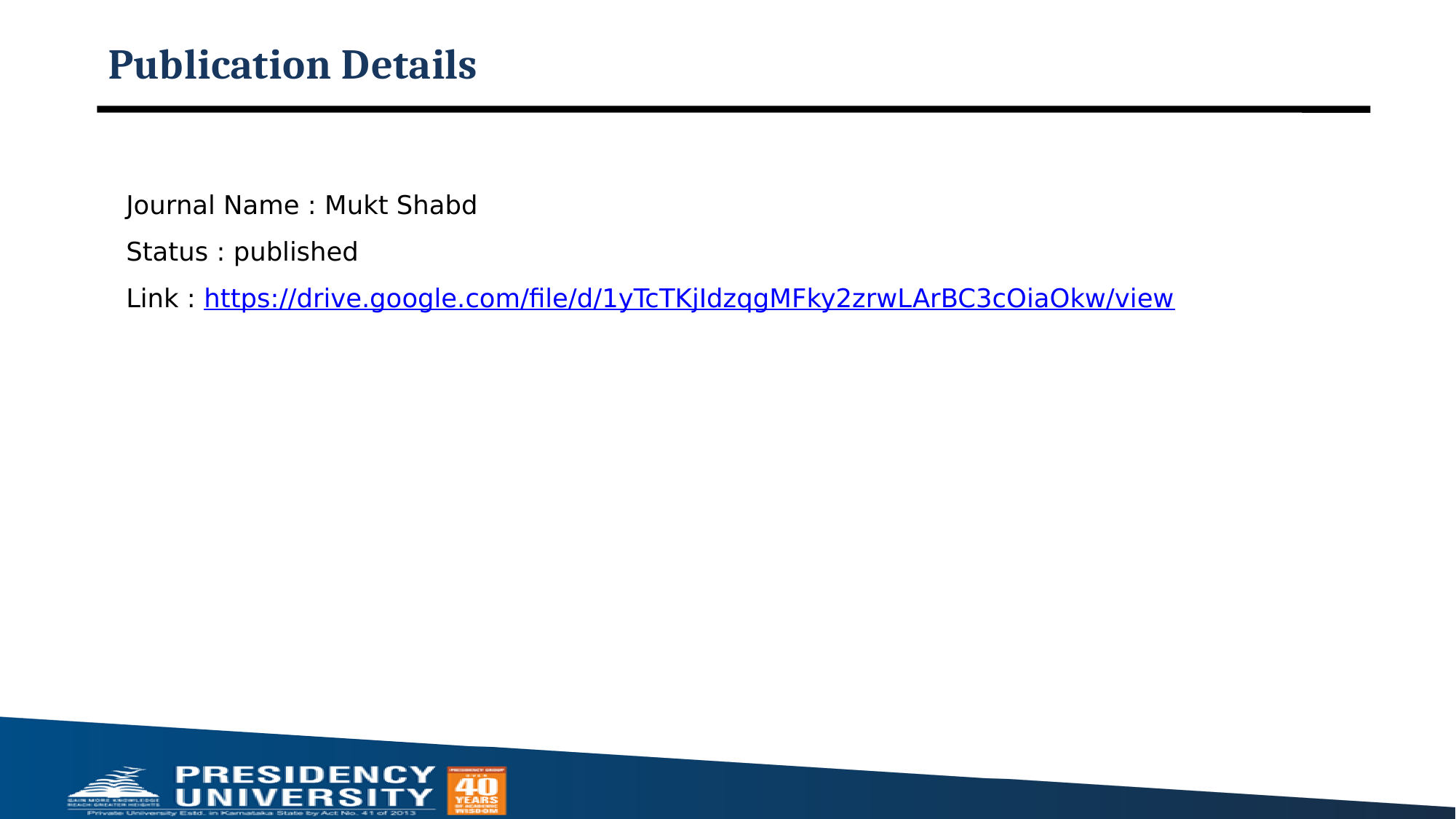

# Publication Details

Journal Name : Mukt Shabd
Status : published
Link : https://drive.google.com/file/d/1yTcTKjIdzqgMFky2zrwLArBC3cOiaOkw/view